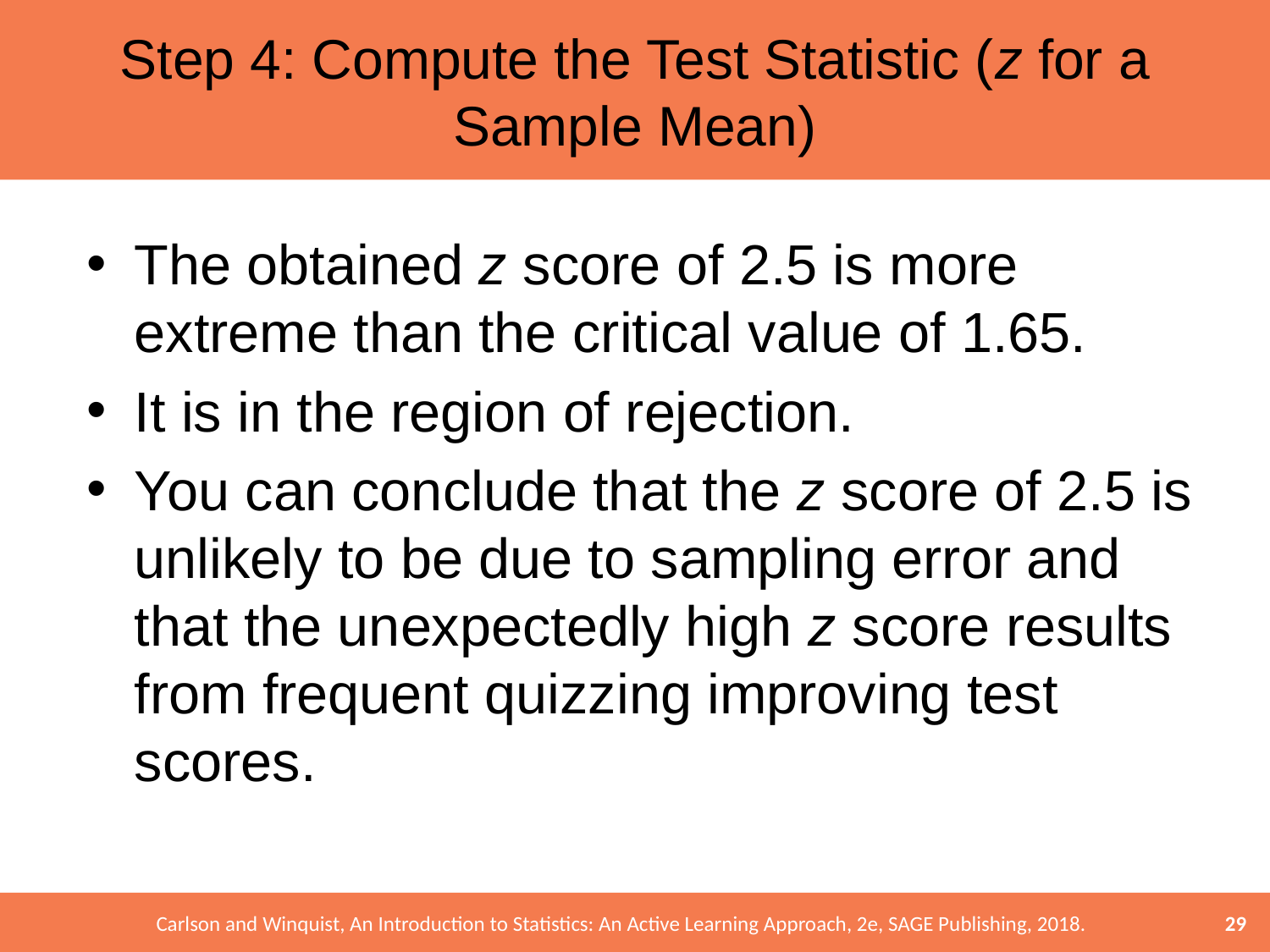

# Step 4: Compute the Test Statistic (z for a Sample Mean)
The obtained z score of 2.5 is more extreme than the critical value of 1.65.
It is in the region of rejection.
You can conclude that the z score of 2.5 is unlikely to be due to sampling error and that the unexpectedly high z score results from frequent quizzing improving test scores.
29
Carlson and Winquist, An Introduction to Statistics: An Active Learning Approach, 2e, SAGE Publishing, 2018.